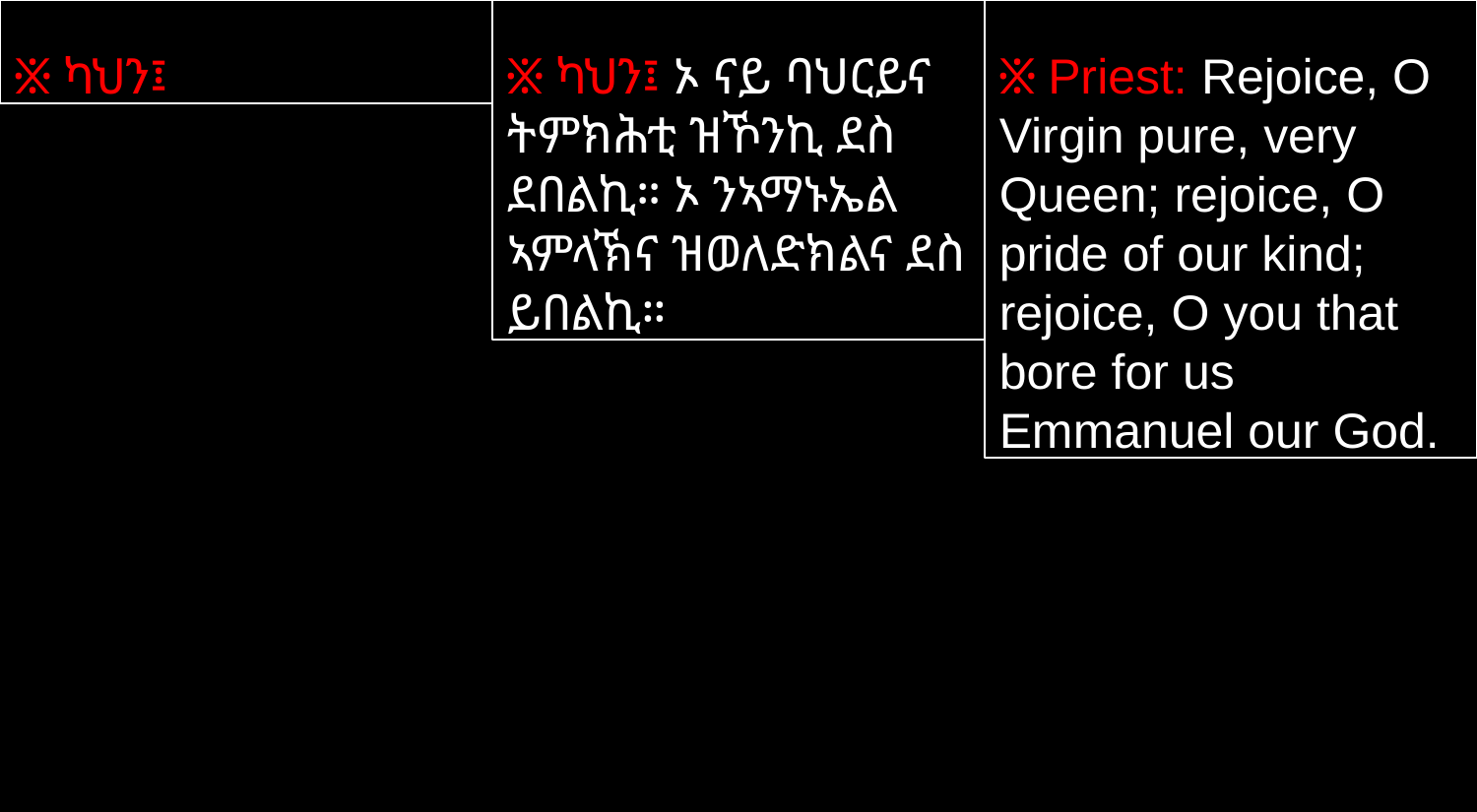

፠ ካህን፤

፠ ካህን፤ ኦ ናይ ባህርይና ትምክሕቲ ዝኾንኪ ደስ ደበልኪ። ኦ ንኣማኑኤል ኣምላኽና ዝወለድክልና ደስ ይበልኪ።

፠ Priest: Rejoice, O Virgin pure, very Queen; rejoice, O pride of our kind; rejoice, O you that bore for us Emmanuel our God.